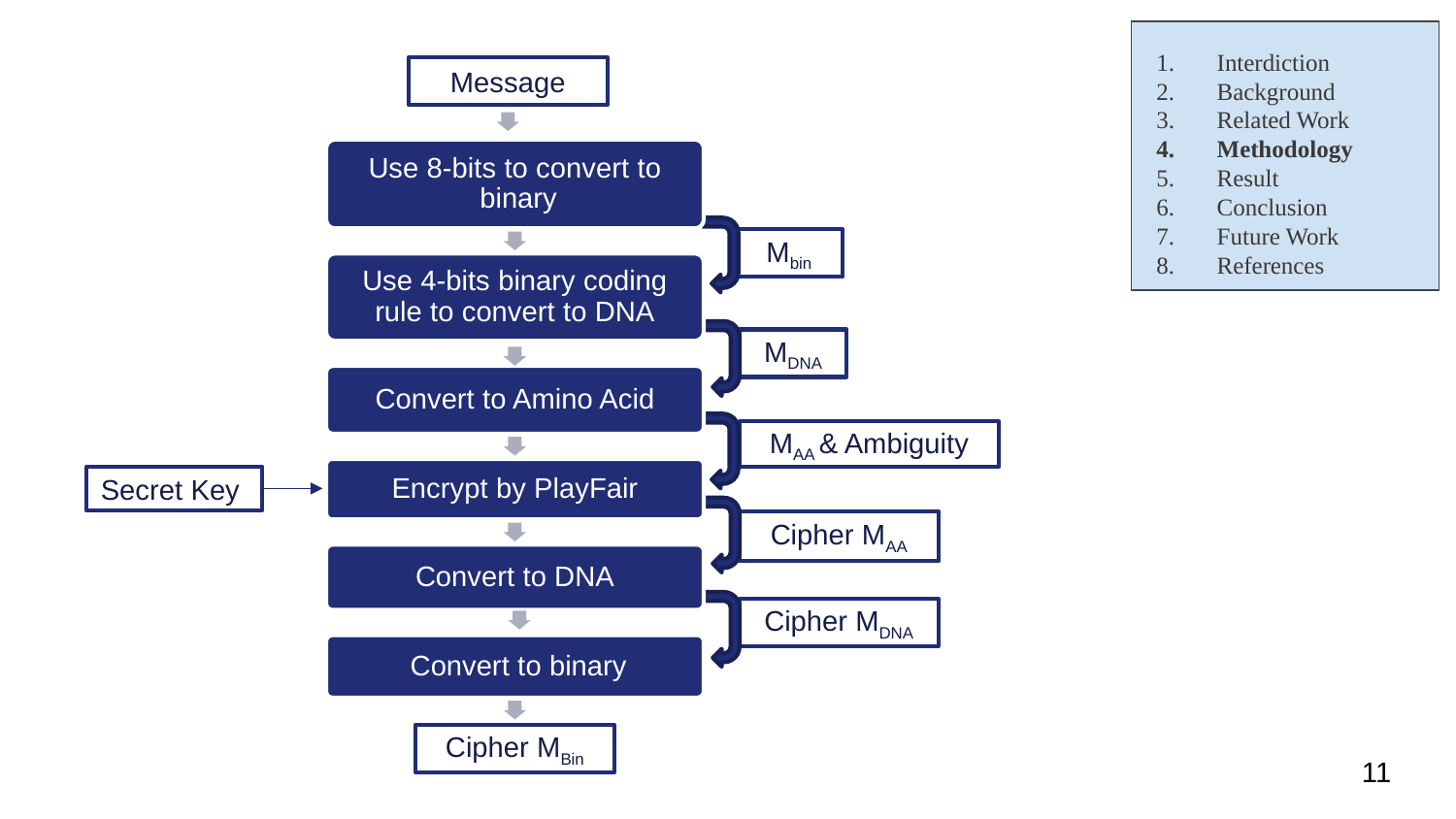

Interdiction
Background
Related Work
Methodology
Result
Conclusion
Future Work
References
Message

Use 8-bits to convert to binary
Mbin

Use 4-bits binary coding rule to convert to DNA
MDNA

Convert to Amino Acid
MAA & Ambiguity

Encrypt by PlayFair
Secret Key
Cipher MAA

Convert to DNA
Cipher MDNA

Convert to binary

Cipher MBin
11